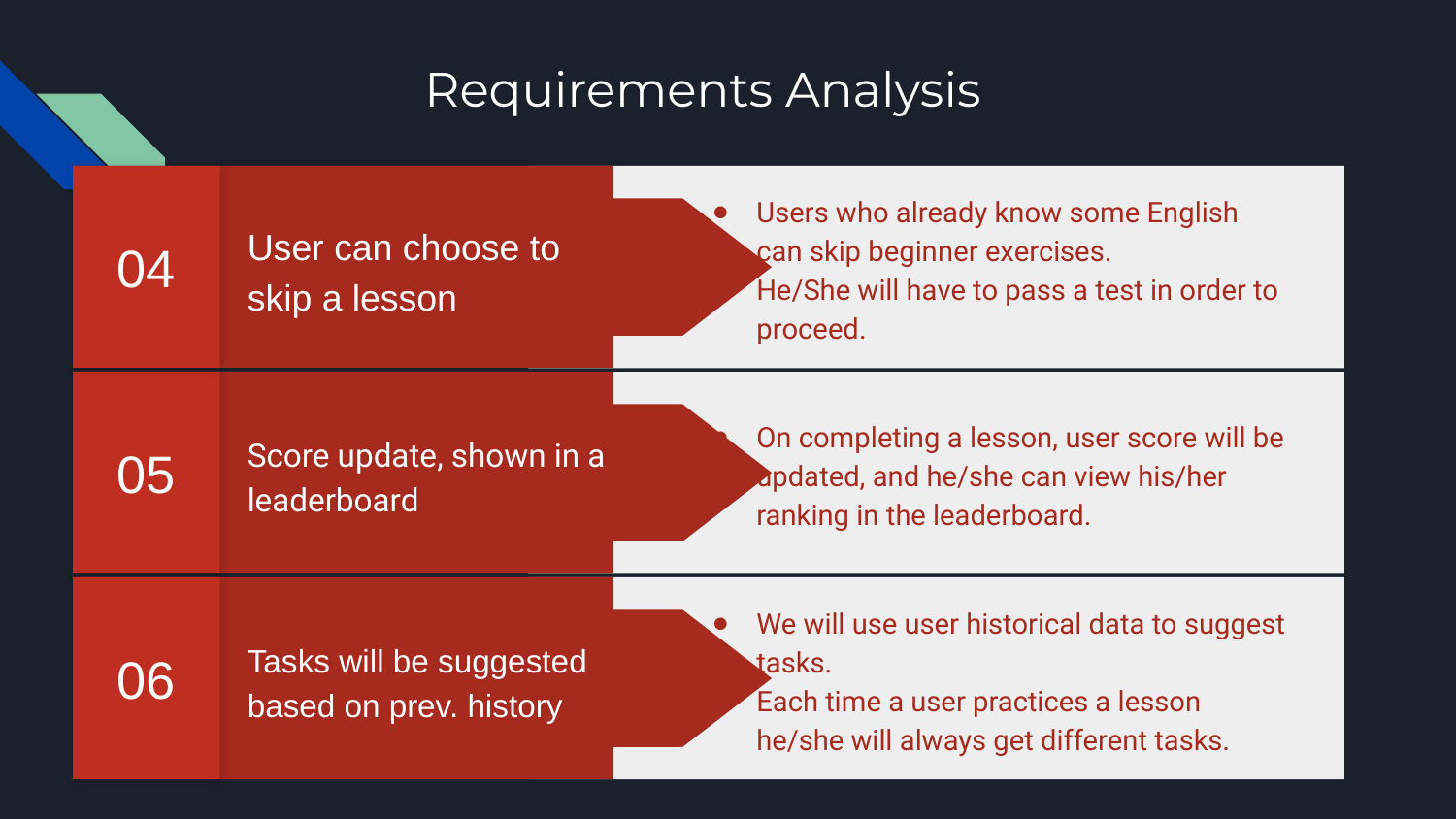

# Requirements Analysis

04

Users who already know some English can skip beginner exercises.
He/She will have to pass a test in order to proceed.
User can choose to skip a lesson

05

On completing a lesson, user score will be updated, and he/she can view his/her ranking in the leaderboard.
Score update, shown in a leaderboard

06

We will use user historical data to suggest tasks.
Each time a user practices a lesson he/she will always get different tasks.
Tasks will be suggested based on prev. history